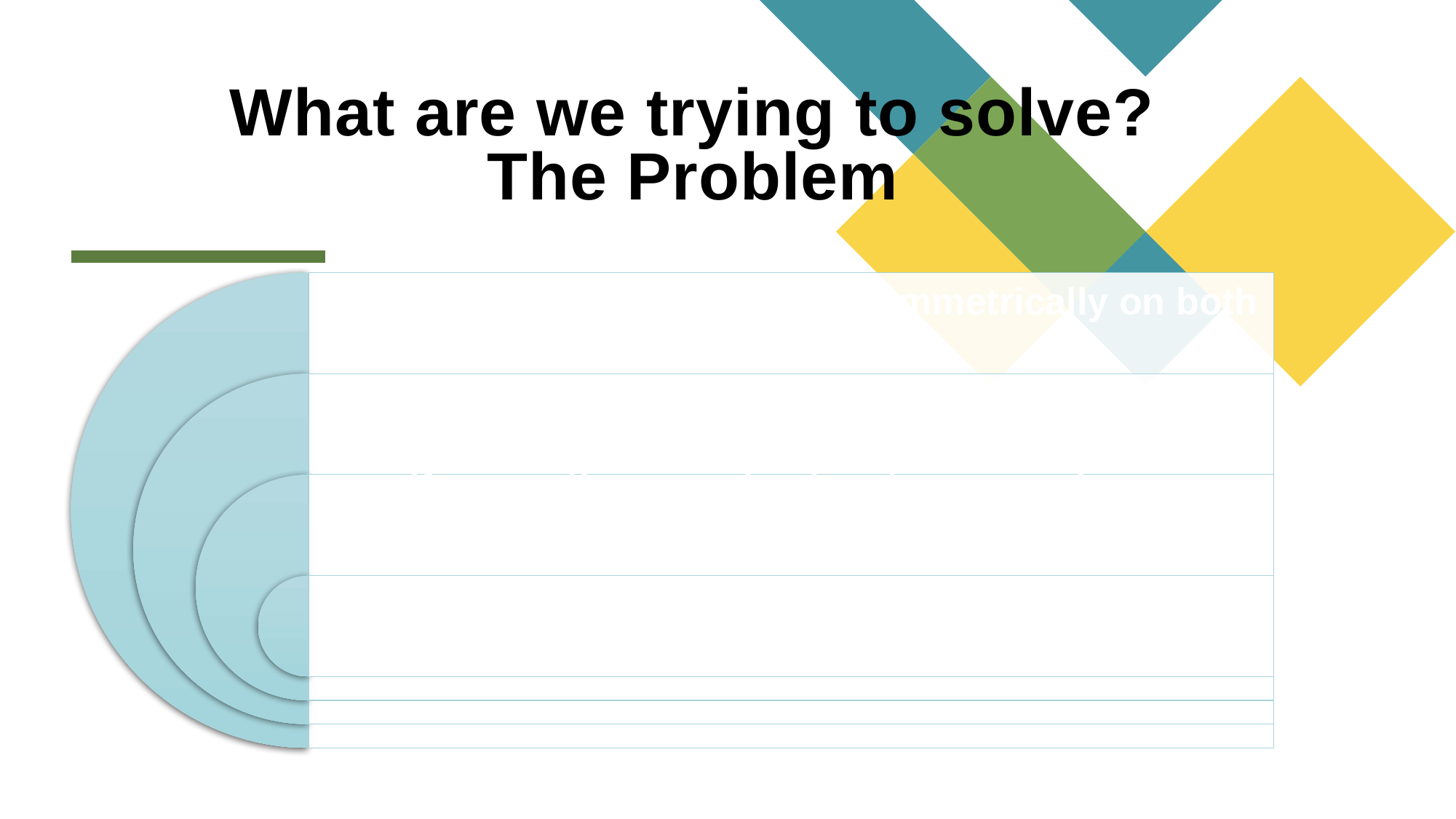

# What are we trying to solve? The Problem
Applying eyeliner evenly and symmetrically on both eyes.
Need for steady hands, accurate judgment of symmetry, and consistent application technique.
Prone with errors, leading to uneven lines, mismatched thickness, or incorrect angles between the two eyes.
Time-consuming and frustrating process.